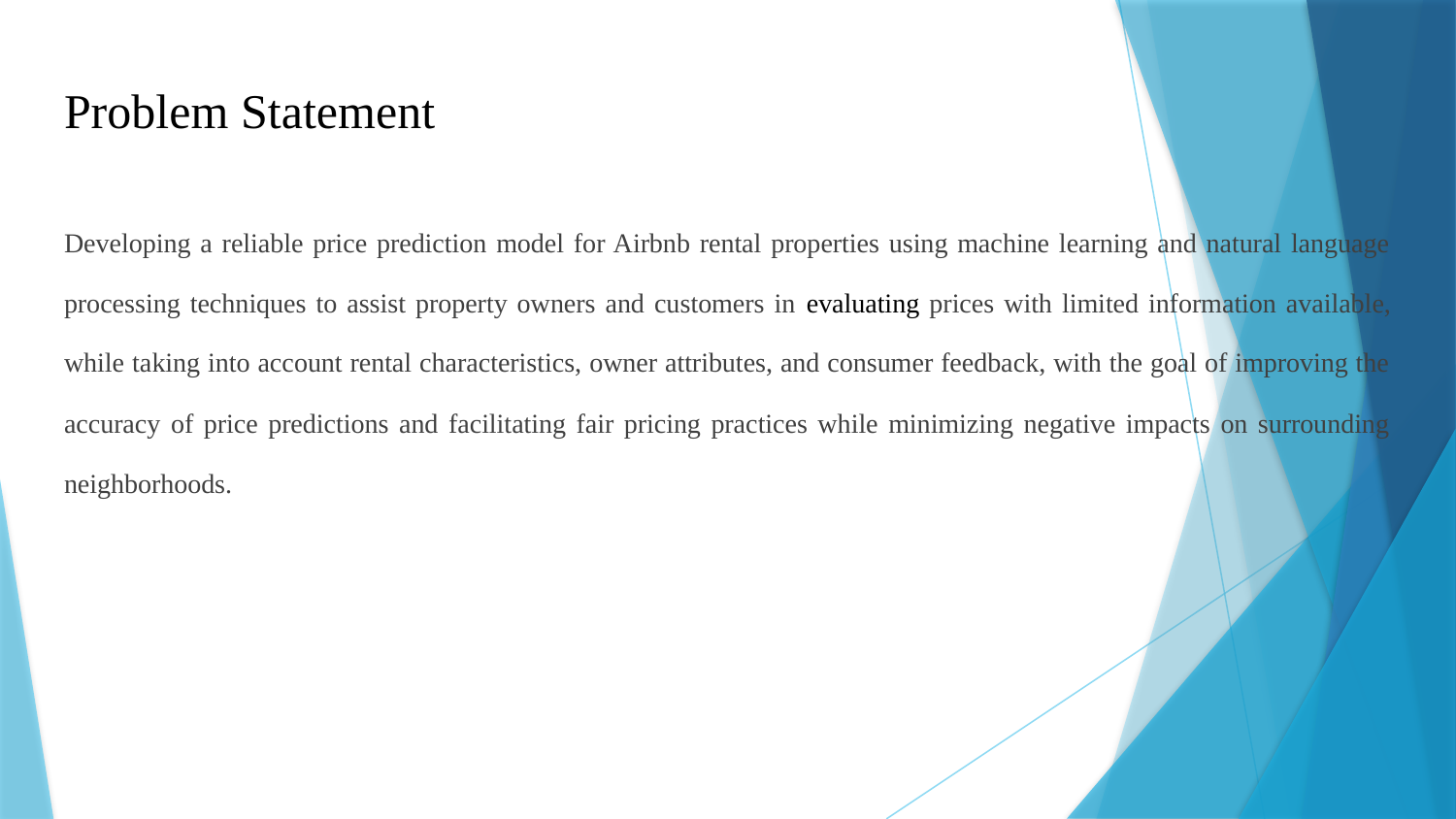

# Problem Statement
Developing a reliable price prediction model for Airbnb rental properties using machine learning and natural language processing techniques to assist property owners and customers in evaluating prices with limited information available, while taking into account rental characteristics, owner attributes, and consumer feedback, with the goal of improving the accuracy of price predictions and facilitating fair pricing practices while minimizing negative impacts on surrounding neighborhoods.